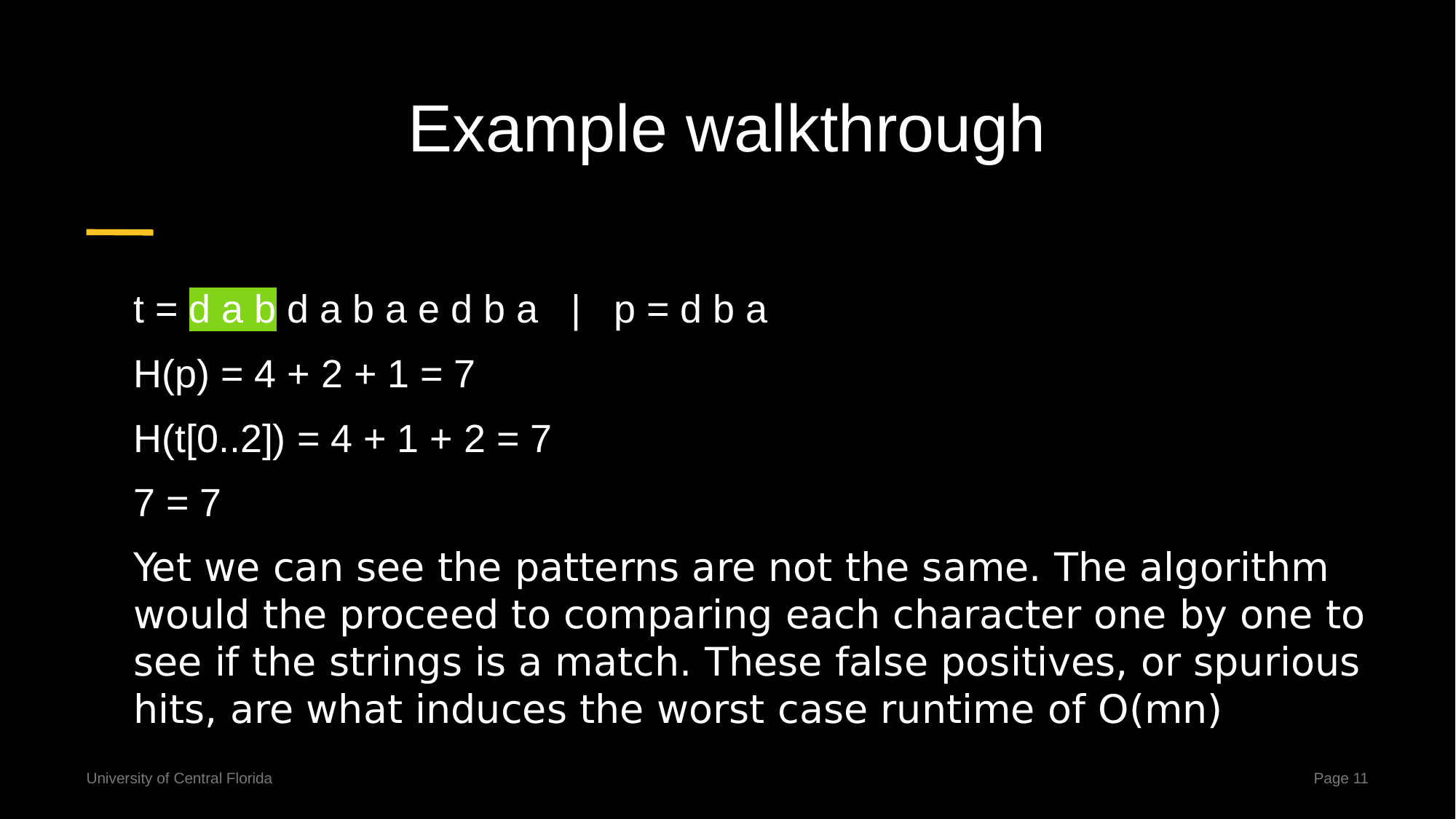

# Example walkthrough

t = d a b d a b a e d b a   |   p = d b a
H(p) = 4 + 2 + 1 = 7
H(t[0..2]) = 4 + 1 + 2 = 7
7 = 7
Yet we can see the patterns are not the same. The algorithm would the proceed to comparing each character one by one to see if the strings is a match. These false positives, or spurious hits, are what induces the worst case runtime of O(mn)